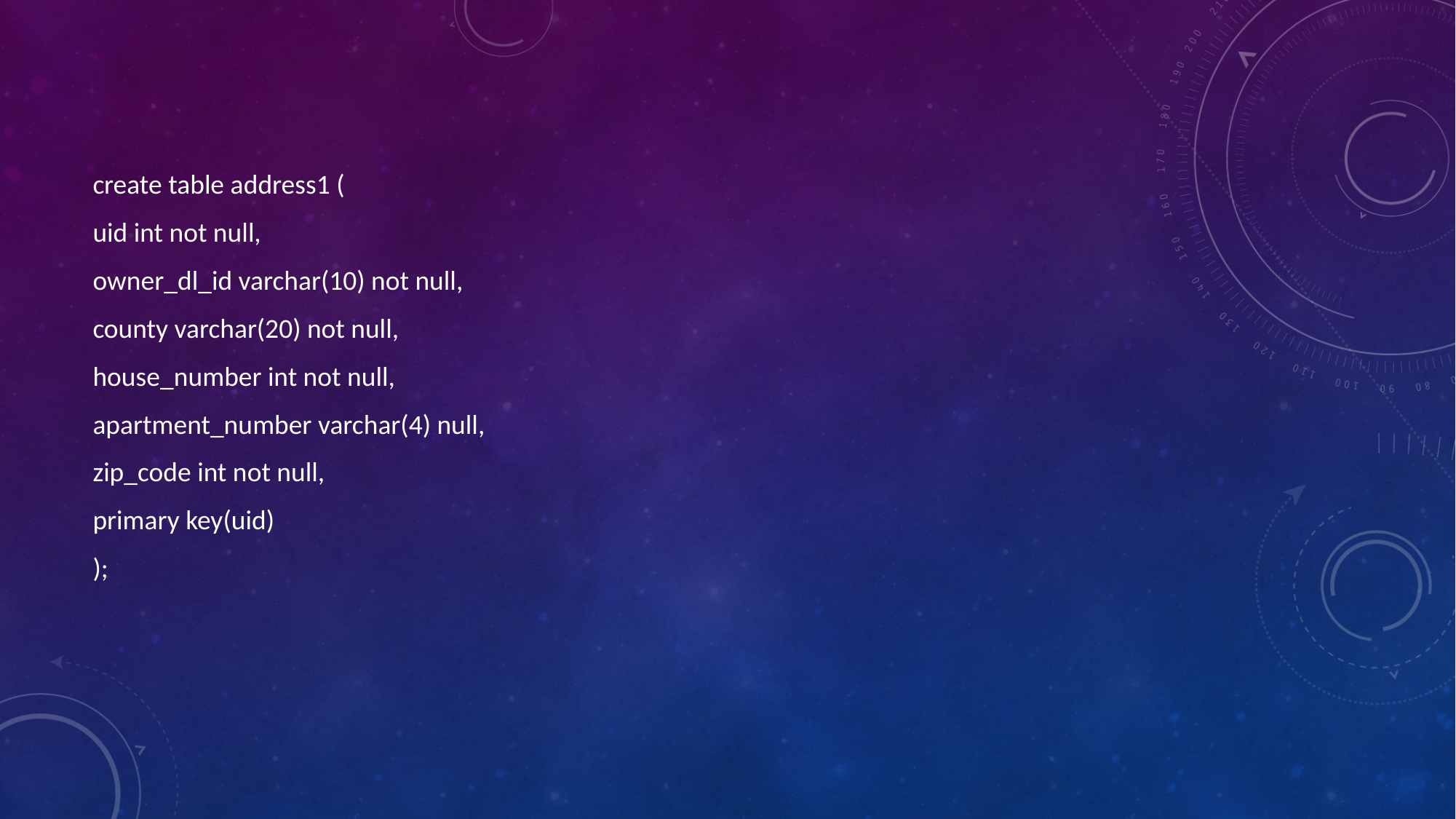

create table address1 (
uid int not null,
owner_dl_id varchar(10) not null,
county varchar(20) not null,
house_number int not null,
apartment_number varchar(4) null,
zip_code int not null,
primary key(uid)
);